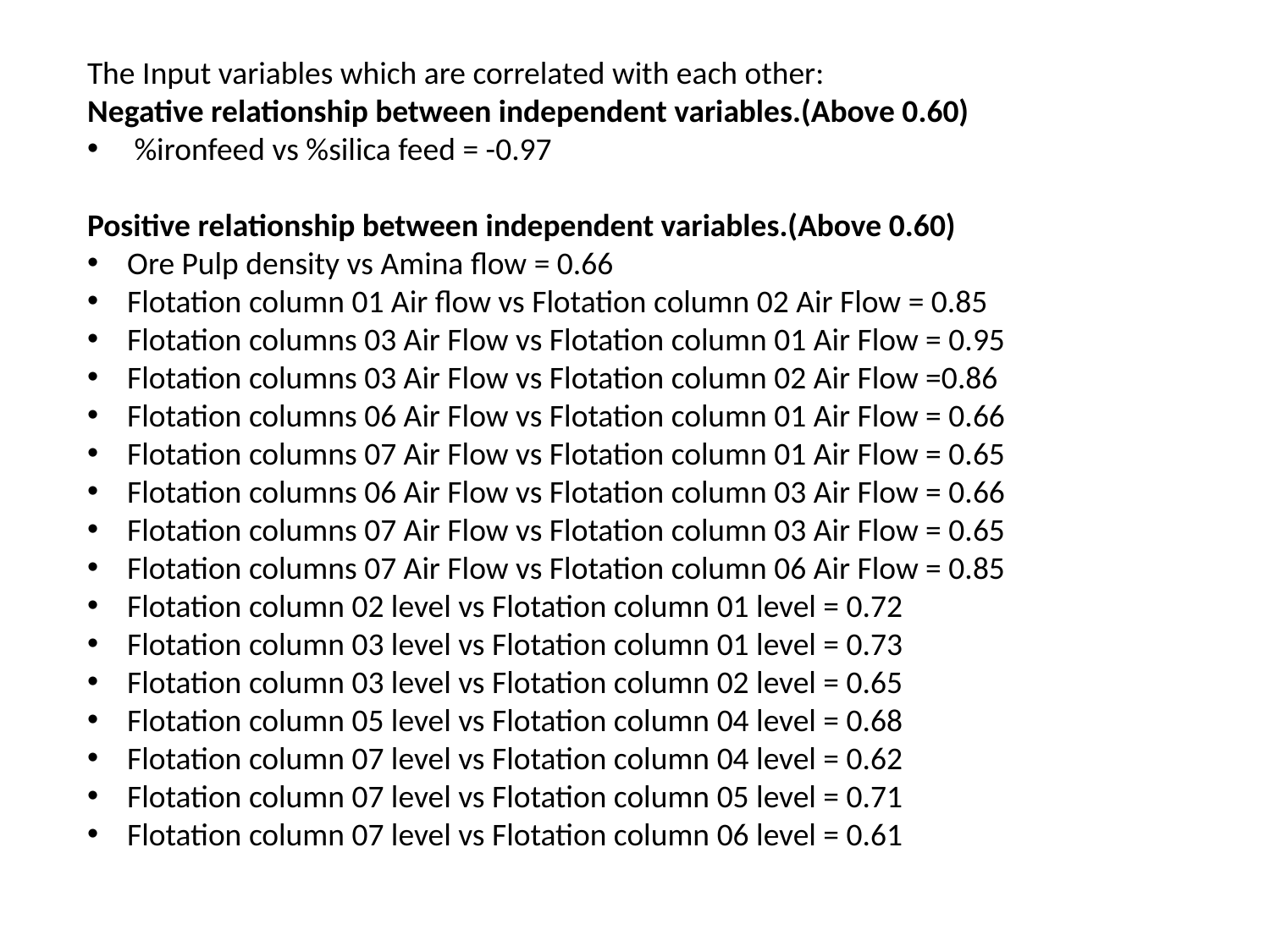

The Input variables which are correlated with each other:
Negative relationship between independent variables.(Above 0.60)
 %ironfeed vs %silica feed = -0.97

Positive relationship between independent variables.(Above 0.60)
Ore Pulp density vs Amina flow = 0.66
Flotation column 01 Air flow vs Flotation column 02 Air Flow = 0.85
Flotation columns 03 Air Flow vs Flotation column 01 Air Flow = 0.95
Flotation columns 03 Air Flow vs Flotation column 02 Air Flow =0.86
Flotation columns 06 Air Flow vs Flotation column 01 Air Flow = 0.66
Flotation columns 07 Air Flow vs Flotation column 01 Air Flow = 0.65
Flotation columns 06 Air Flow vs Flotation column 03 Air Flow = 0.66
Flotation columns 07 Air Flow vs Flotation column 03 Air Flow = 0.65
Flotation columns 07 Air Flow vs Flotation column 06 Air Flow = 0.85
Flotation column 02 level vs Flotation column 01 level = 0.72
Flotation column 03 level vs Flotation column 01 level = 0.73
Flotation column 03 level vs Flotation column 02 level = 0.65
Flotation column 05 level vs Flotation column 04 level = 0.68
Flotation column 07 level vs Flotation column 04 level = 0.62
Flotation column 07 level vs Flotation column 05 level = 0.71
Flotation column 07 level vs Flotation column 06 level = 0.61